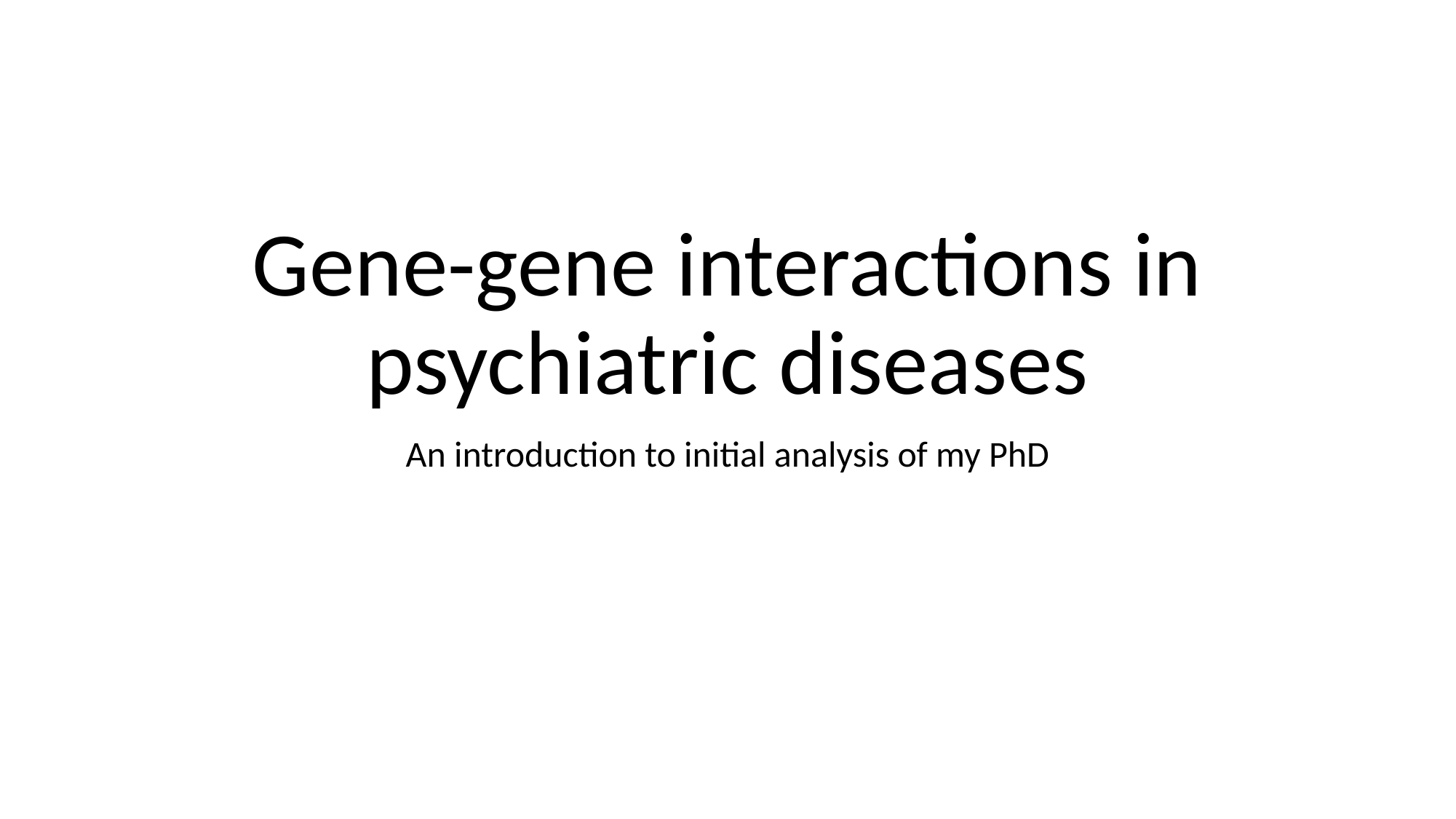

# Gene-gene interactions in psychiatric diseases
An introduction to initial analysis of my PhD